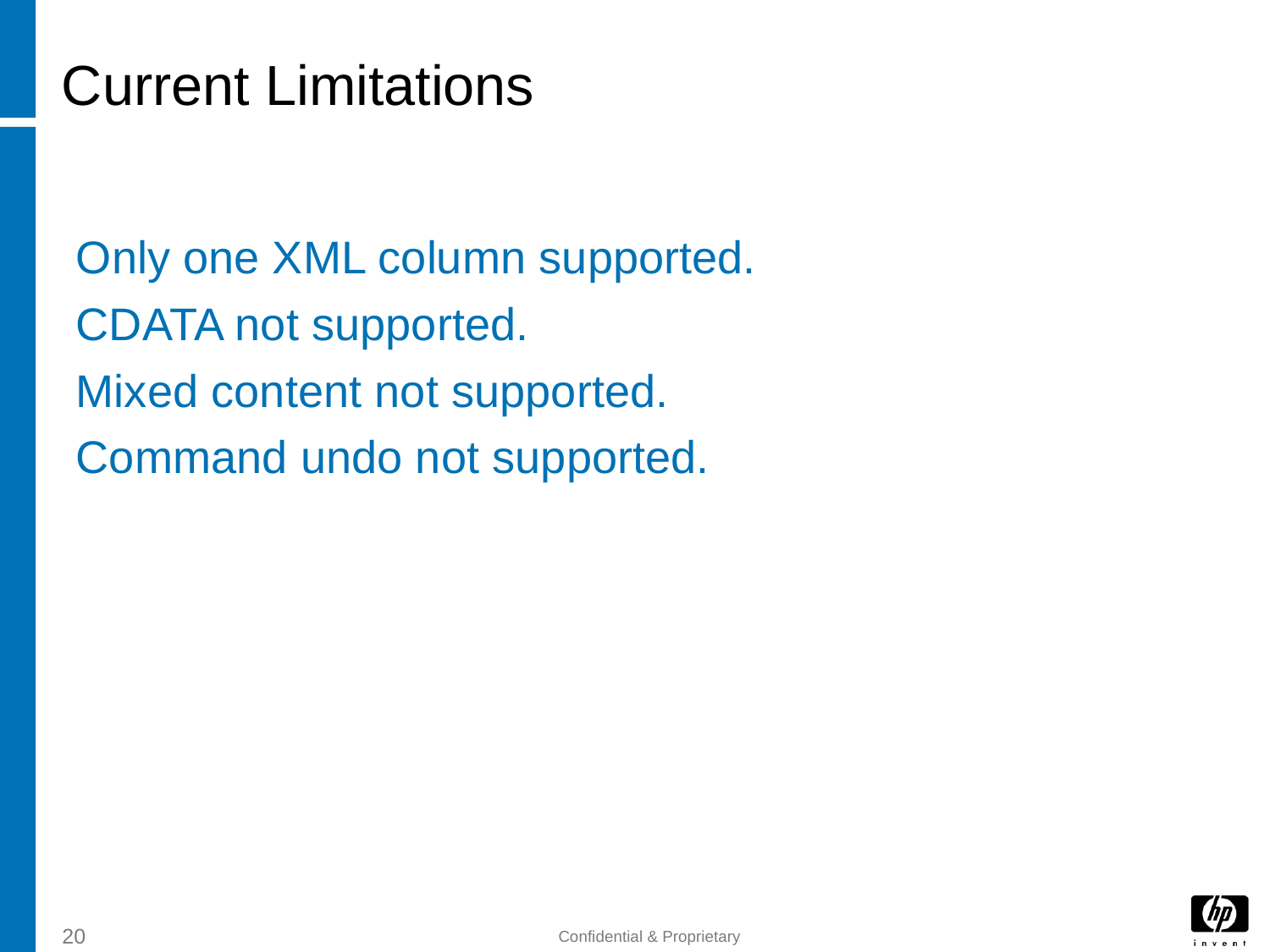

# Current Limitations
Only one XML column supported.
CDATA not supported.
Mixed content not supported.
Command undo not supported.
20
Confidential & Proprietary